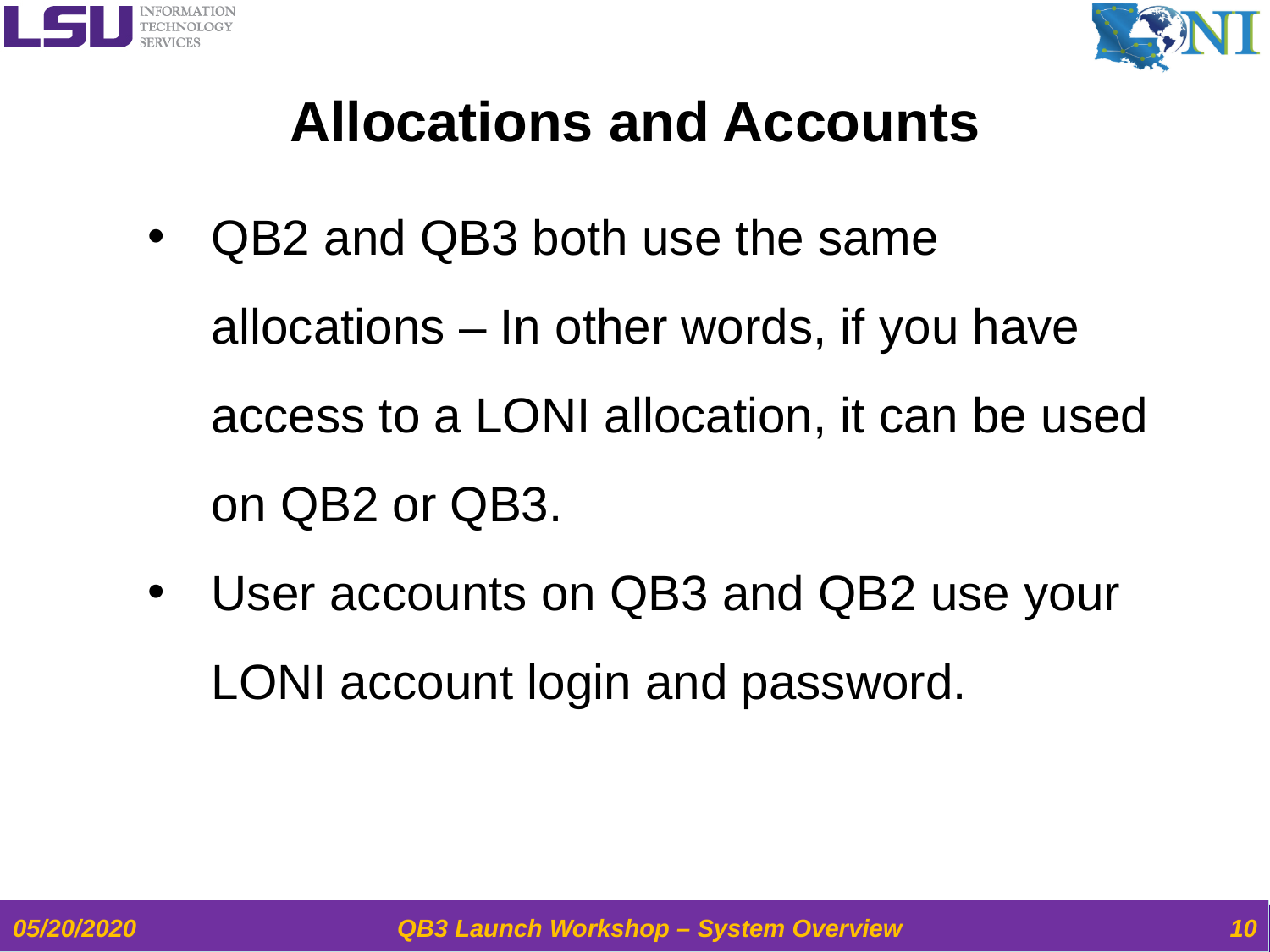

Allocations and Accounts

QB2 and QB3 both use the same allocations – In other words, if you have access to a LONI allocation, it can be used on QB2 or QB3.
User accounts on QB3 and QB2 use your LONI account login and password.

05/20/2020
QB3 Launch Workshop – System Overview
10